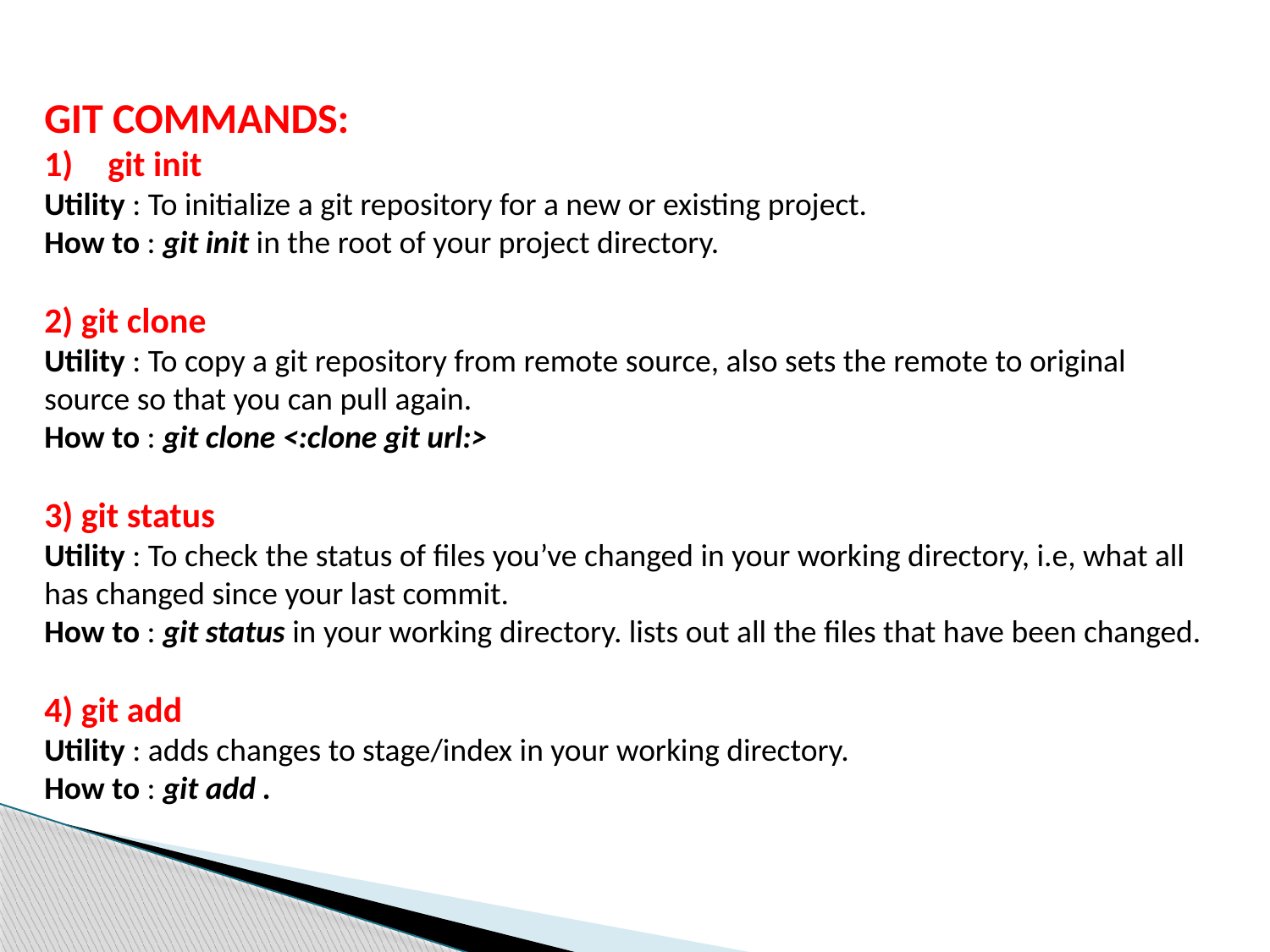

GIT COMMANDS:
git init
Utility : To initialize a git repository for a new or existing project.
How to : git init in the root of your project directory.

2) git clone
Utility : To copy a git repository from remote source, also sets the remote to original source so that you can pull again.
How to : git clone <:clone git url:>

3) git status
Utility : To check the status of files you’ve changed in your working directory, i.e, what all has changed since your last commit.
How to : git status in your working directory. lists out all the files that have been changed.

4) git add
Utility : adds changes to stage/index in your working directory.
How to : git add .